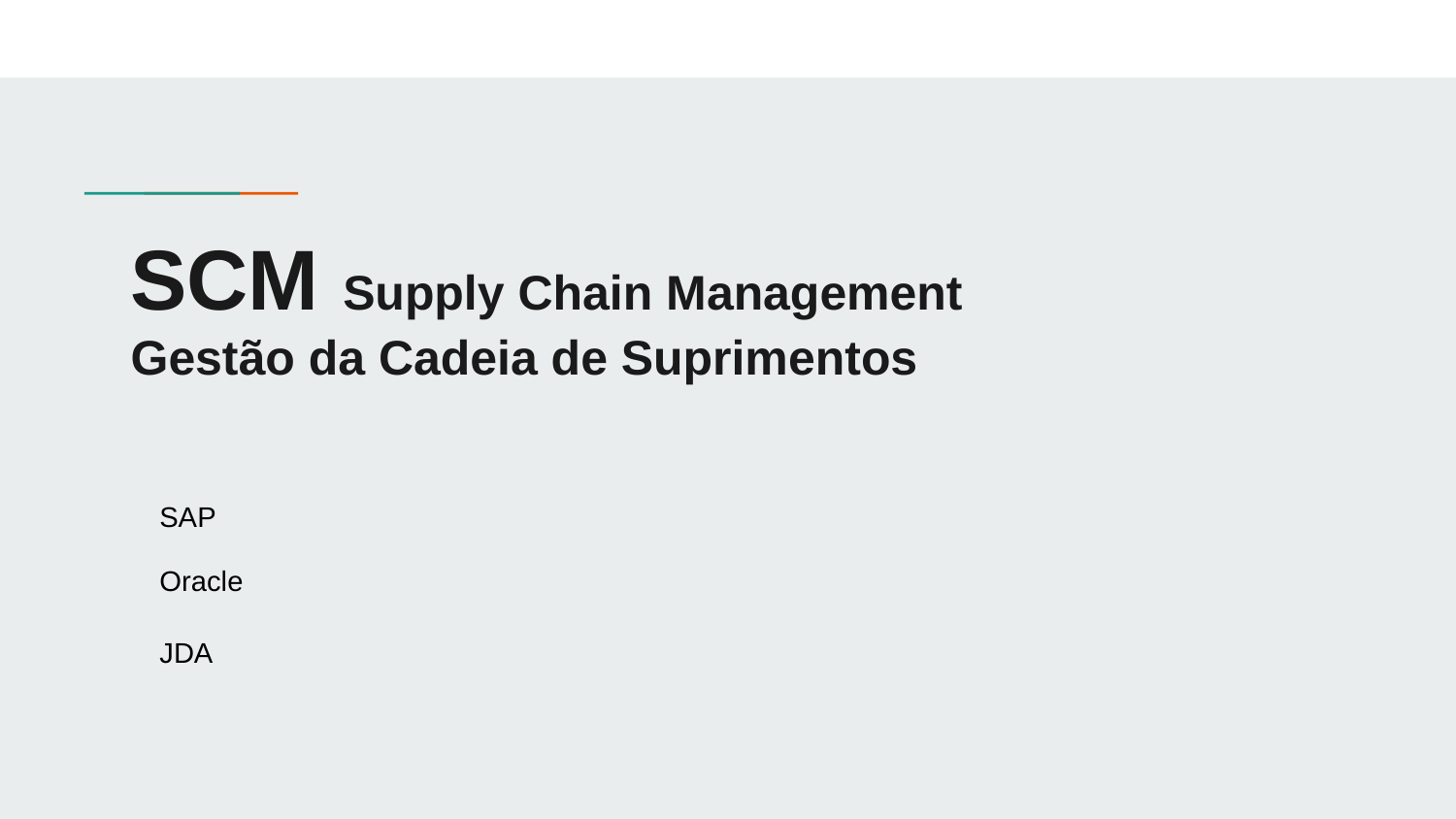

# SCM Supply Chain Management Gestão da Cadeia de Suprimentos
SAP
Oracle
JDA